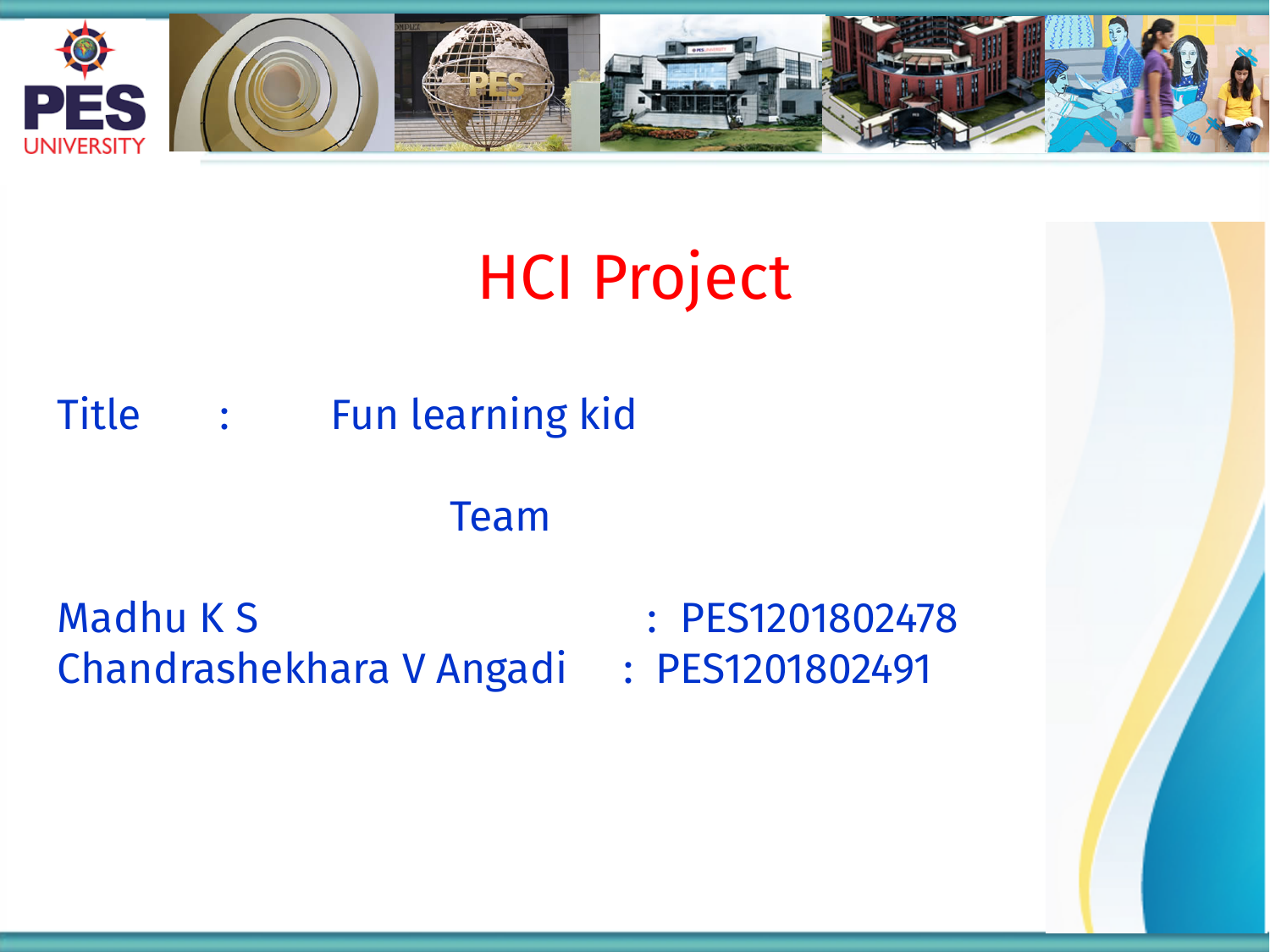

HCI Project
Title       :         Fun learning kid

                                   Team

Madhu K S 	                              :  PES1201802478
Chandrashekhara V Angadi     :  PES1201802491